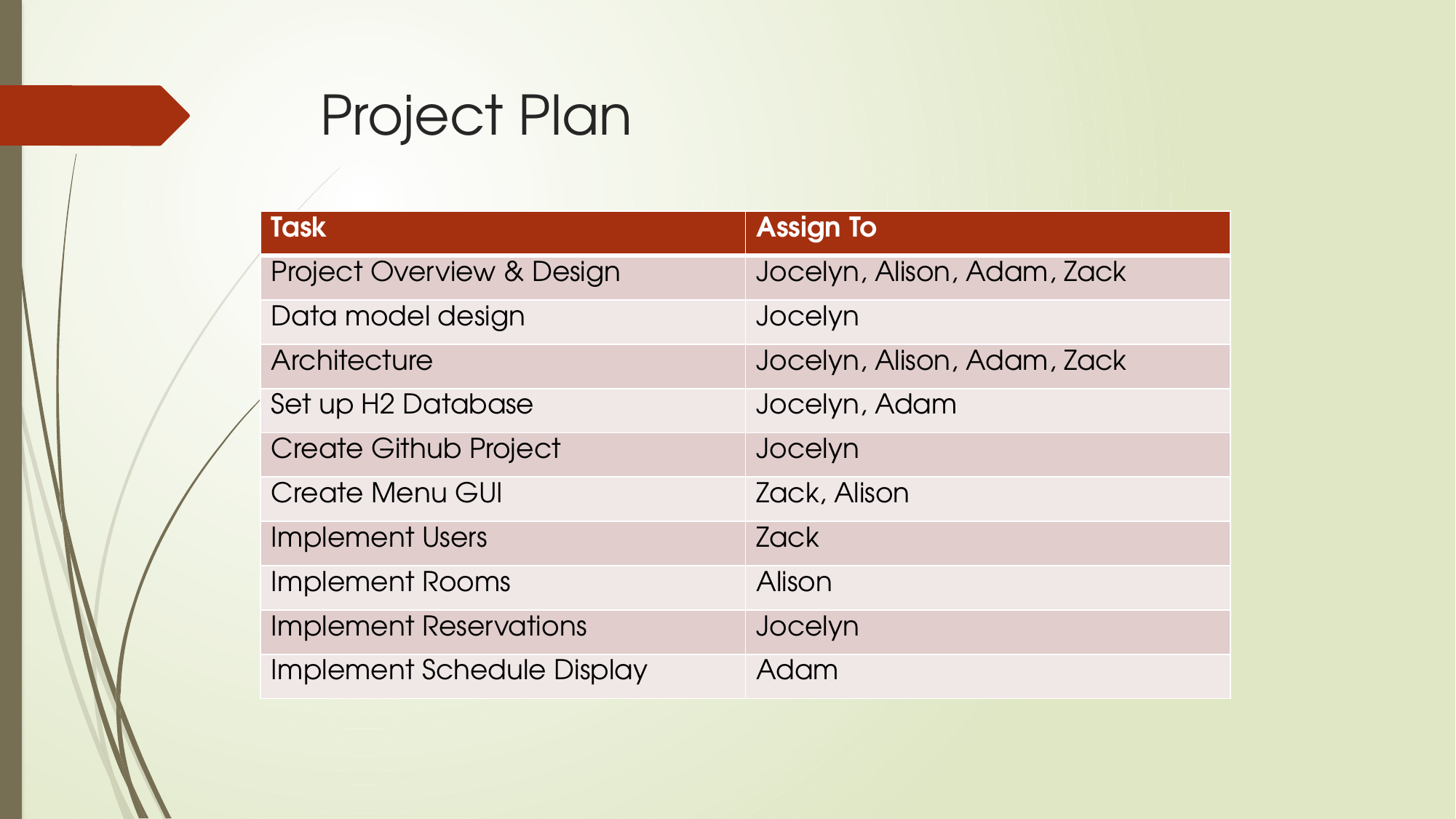

# Project Plan
| Task | Assign To |
| --- | --- |
| Project Overview & Design | Jocelyn, Alison, Adam, Zack |
| Data model design | Jocelyn |
| Architecture | Jocelyn, Alison, Adam, Zack |
| Set up H2 Database | Jocelyn, Adam |
| Create Github Project | Jocelyn |
| Create Menu GUI | Zack, Alison |
| Implement Users | Zack |
| Implement Rooms | Alison |
| Implement Reservations | Jocelyn |
| Implement Schedule Display | Adam |